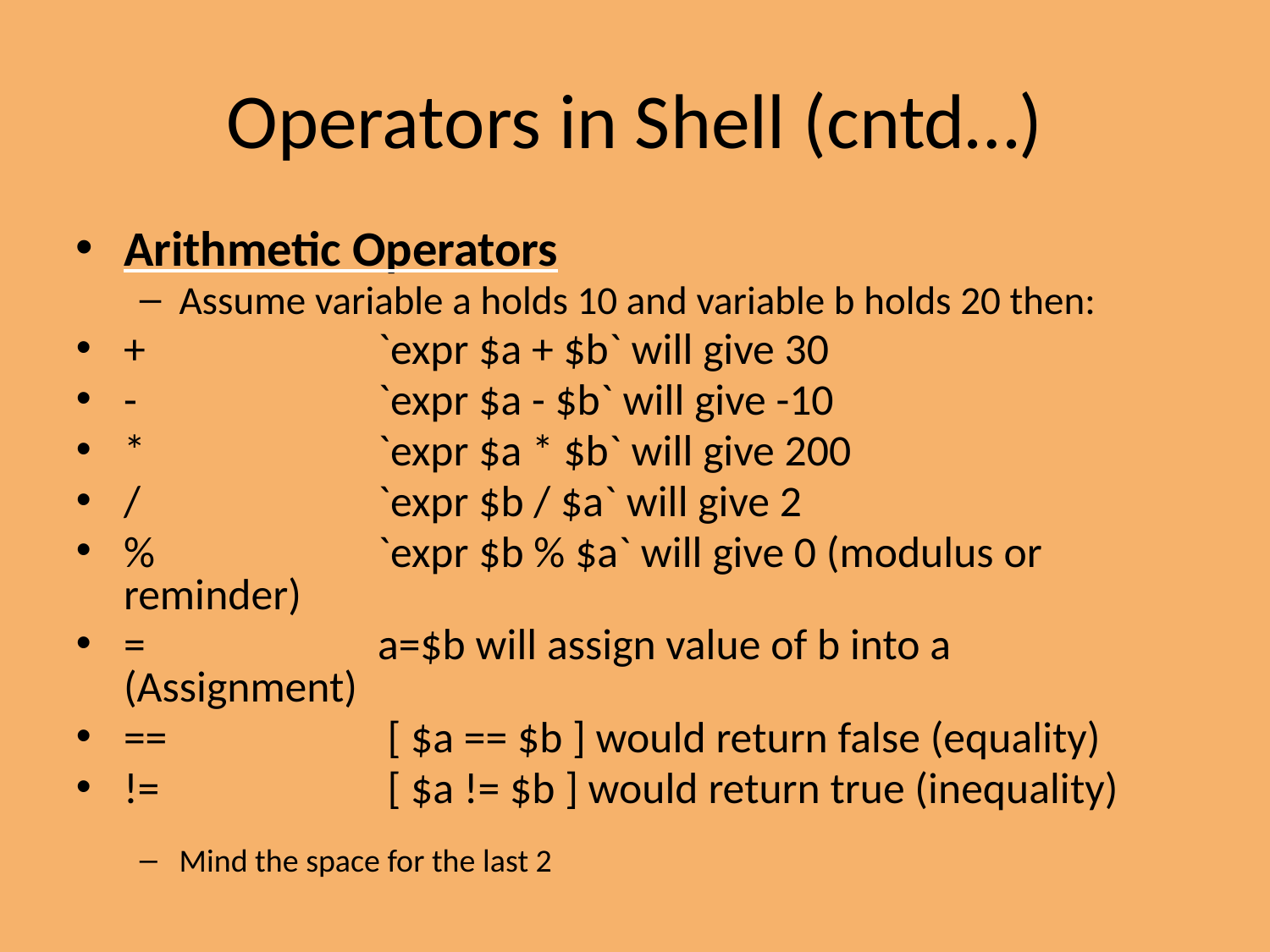

Operators in Shell (cntd…)
Arithmetic Operators
Assume variable a holds 10 and variable b holds 20 then:
+		`expr $a + $b` will give 30
-		`expr $a - $b` will give -10
*		`expr $a * $b` will give 200
/		`expr $b / $a` will give 2
%		`expr $b % $a` will give 0 (modulus or reminder)
=		a=$b will assign value of b into a (Assignment)
==		 [ $a == $b ] would return false (equality)
!=		 [ $a != $b ] would return true (inequality)

Mind the space for the last 2